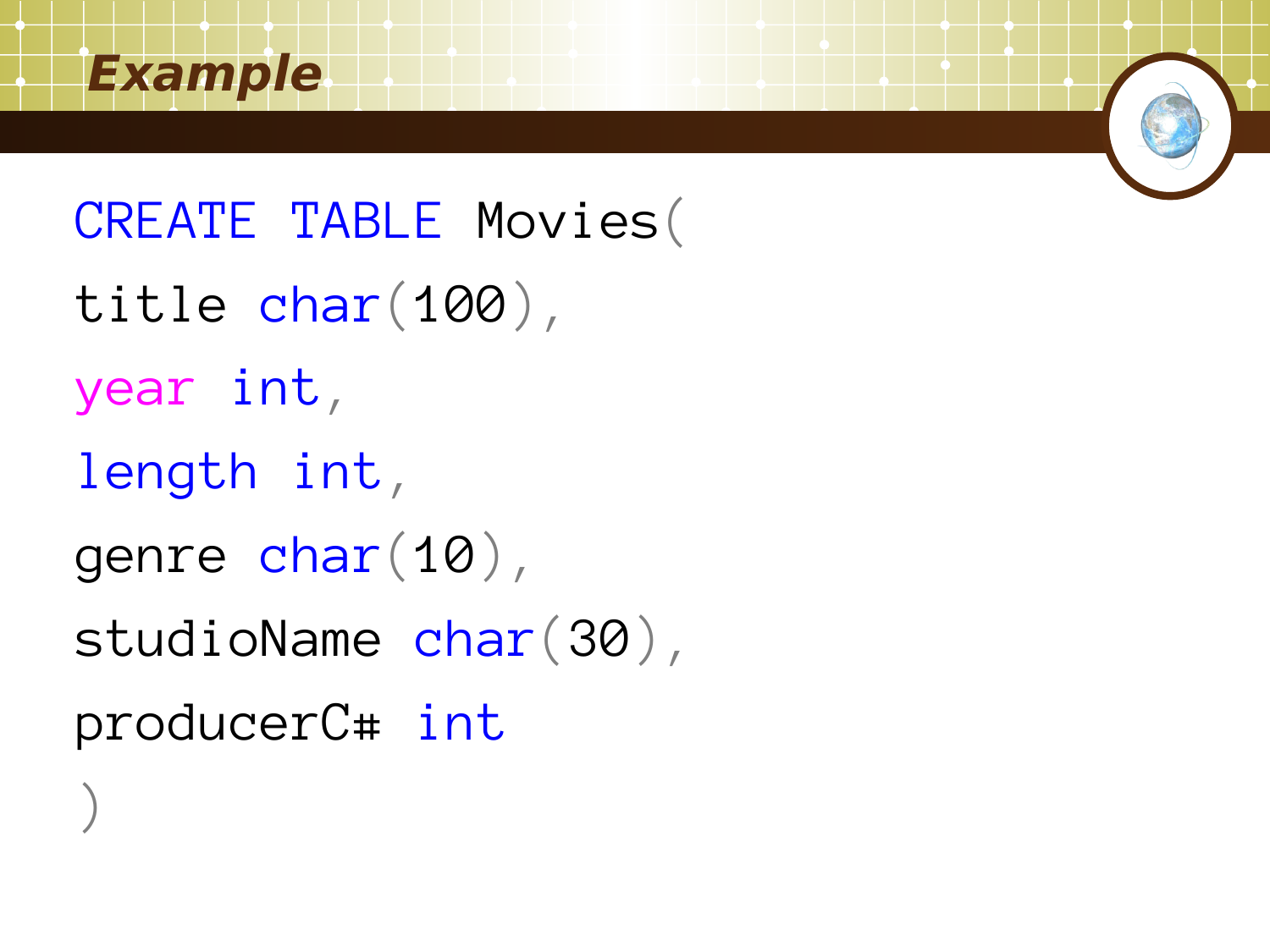

# Example
CREATE TABLE Movies(
title char(100),
year int,
length int,
genre char(10),
studioName char(30),
producerC# int
)